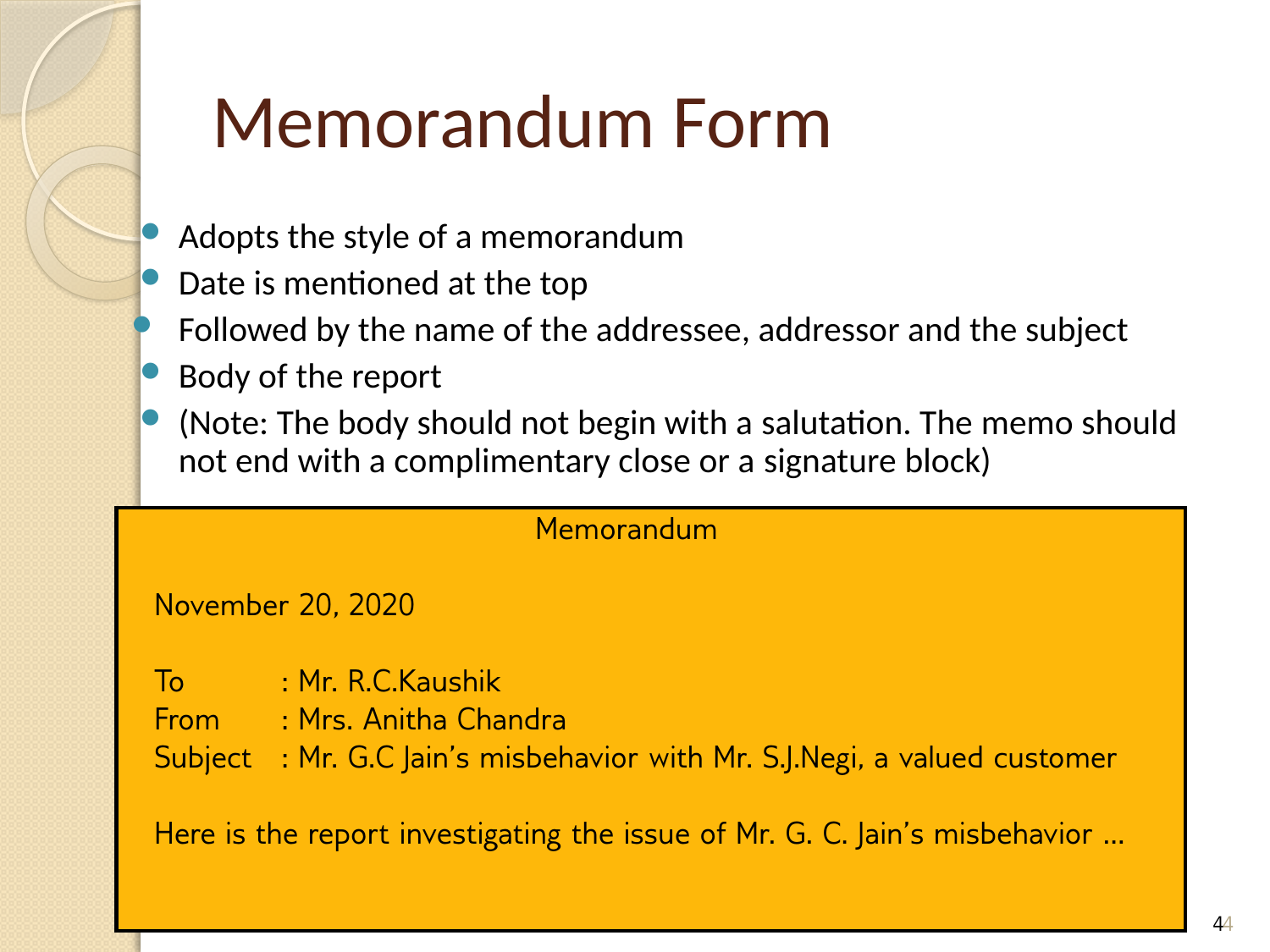

# Memorandum Form
Adopts the style of a memorandum
Date is mentioned at the top
Followed by the name of the addressee, addressor and the subject
Body of the report
(Note: The body should not begin with a salutation. The memo should not end with a complimentary close or a signature block)

			Memorandum

November 20, 2020

To	: Mr. R.C.Kaushik
From	: Mrs. Anitha Chandra
Subject	: Mr. G.C Jain’s misbehavior with Mr. S.J.Negi, a valued customer

Here is the report investigating the issue of Mr. G. C. Jain’s misbehavior …
4
4